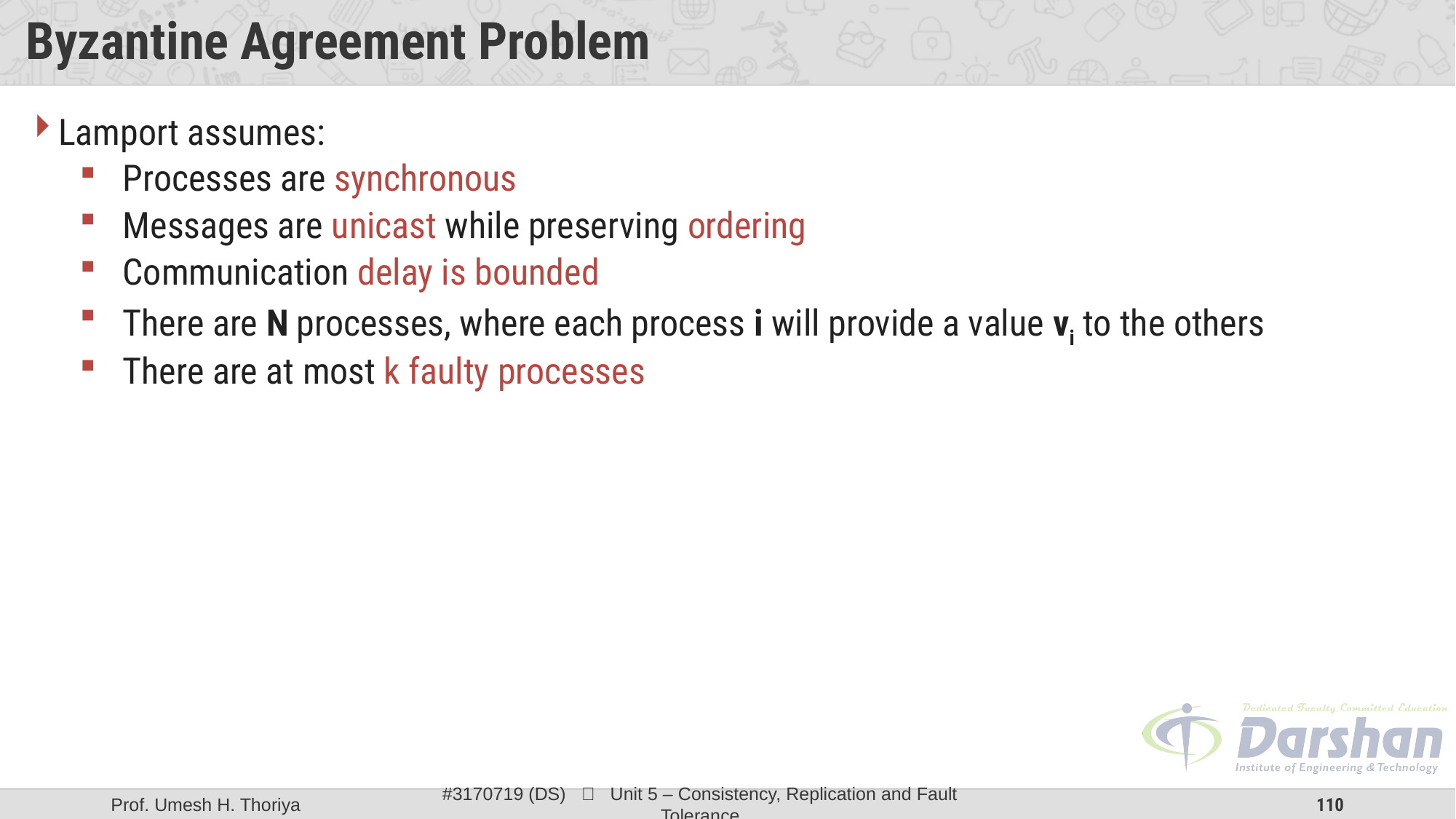

# Byzantine Agreement Problem
Lamport assumes:
Processes are synchronous
Messages are unicast while preserving ordering
Communication delay is bounded
There are N processes, where each process i will provide a value vi to the others
There are at most k faulty processes